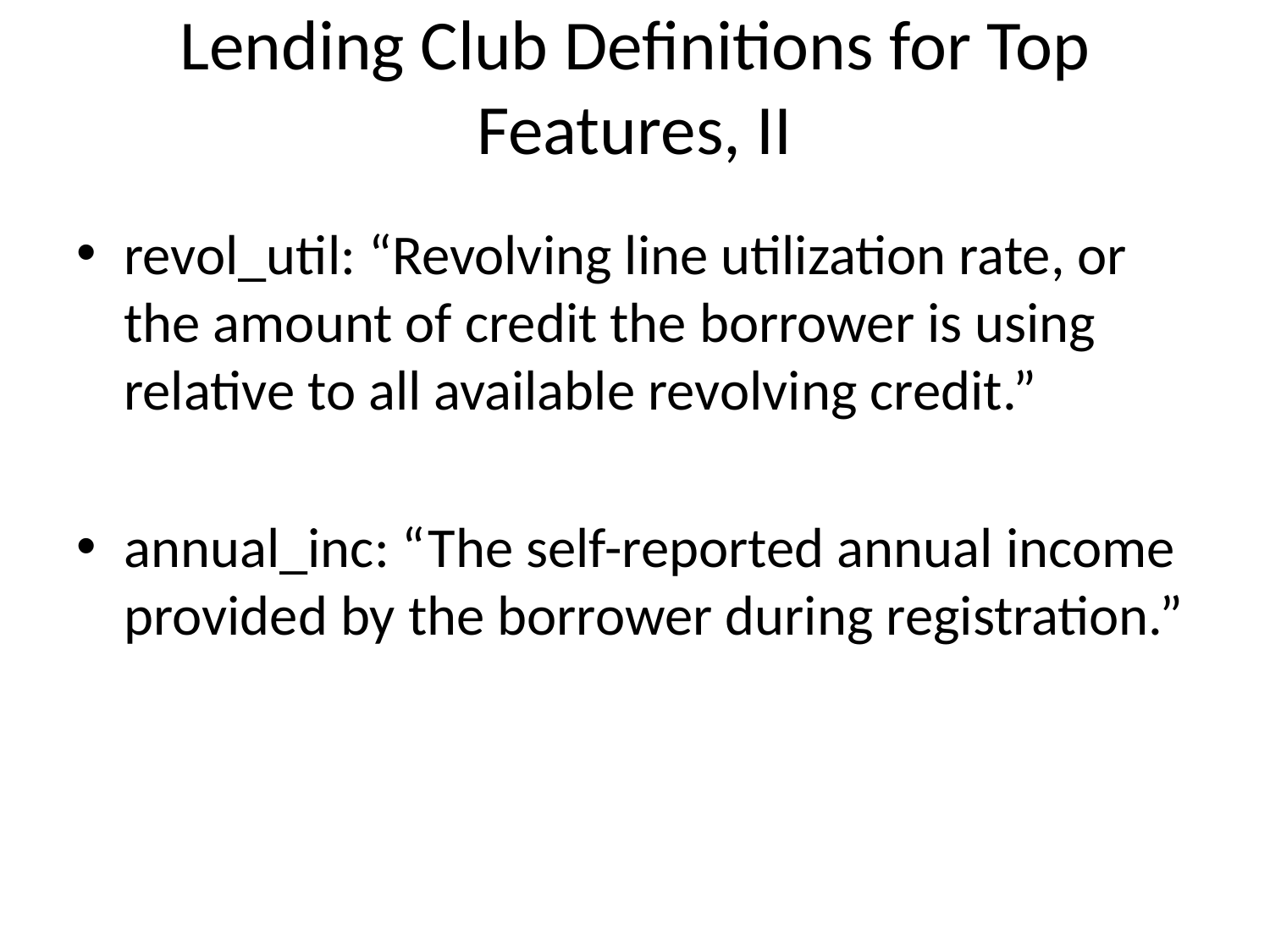

# Lending Club Definitions for Top Features, II
revol_util: “Revolving line utilization rate, or the amount of credit the borrower is using relative to all available revolving credit.”

annual_inc: “The self-reported annual income provided by the borrower during registration.”